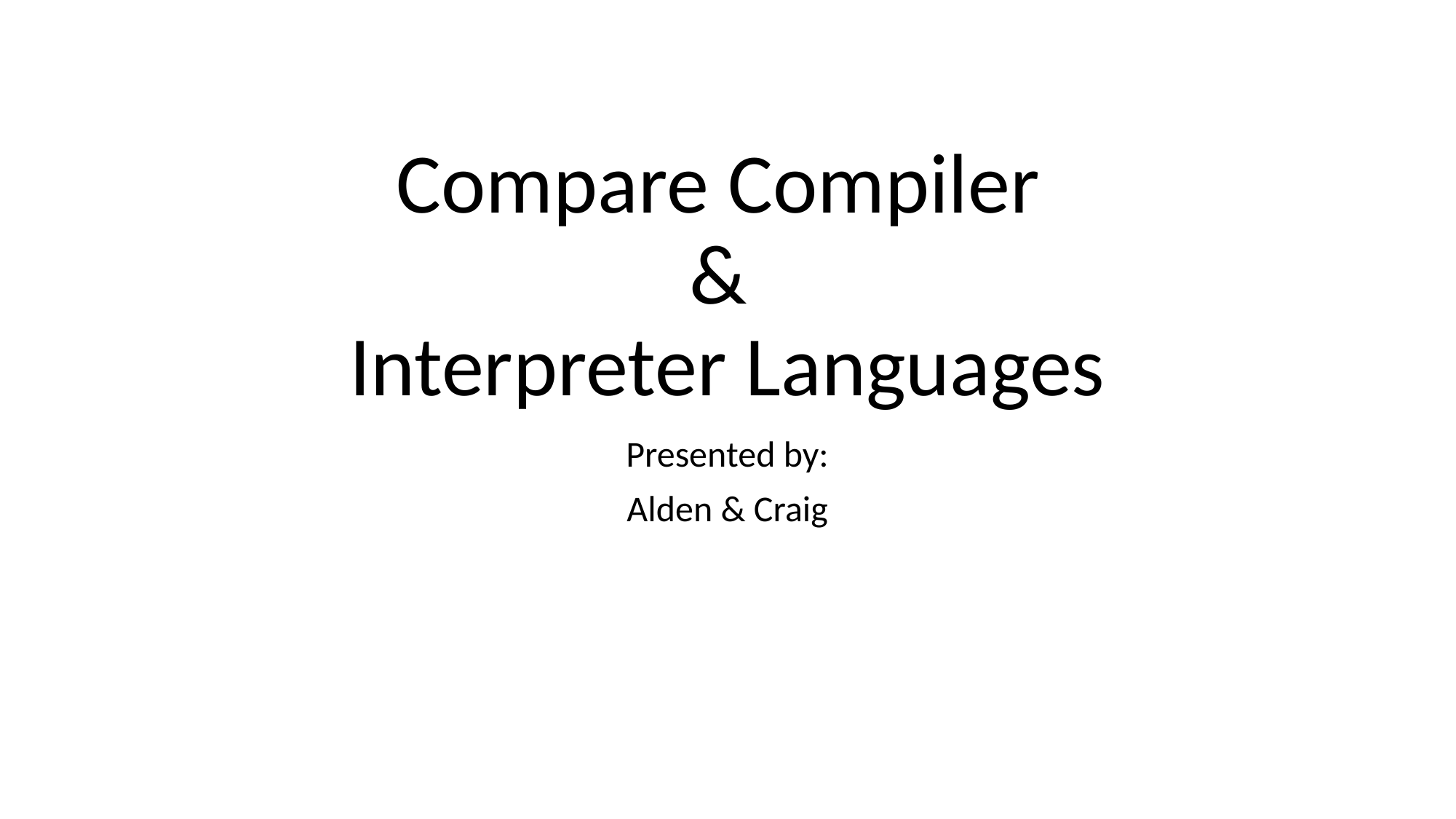

Compare Compiler
&
Interpreter Languages
Presented by:
Alden & Craig